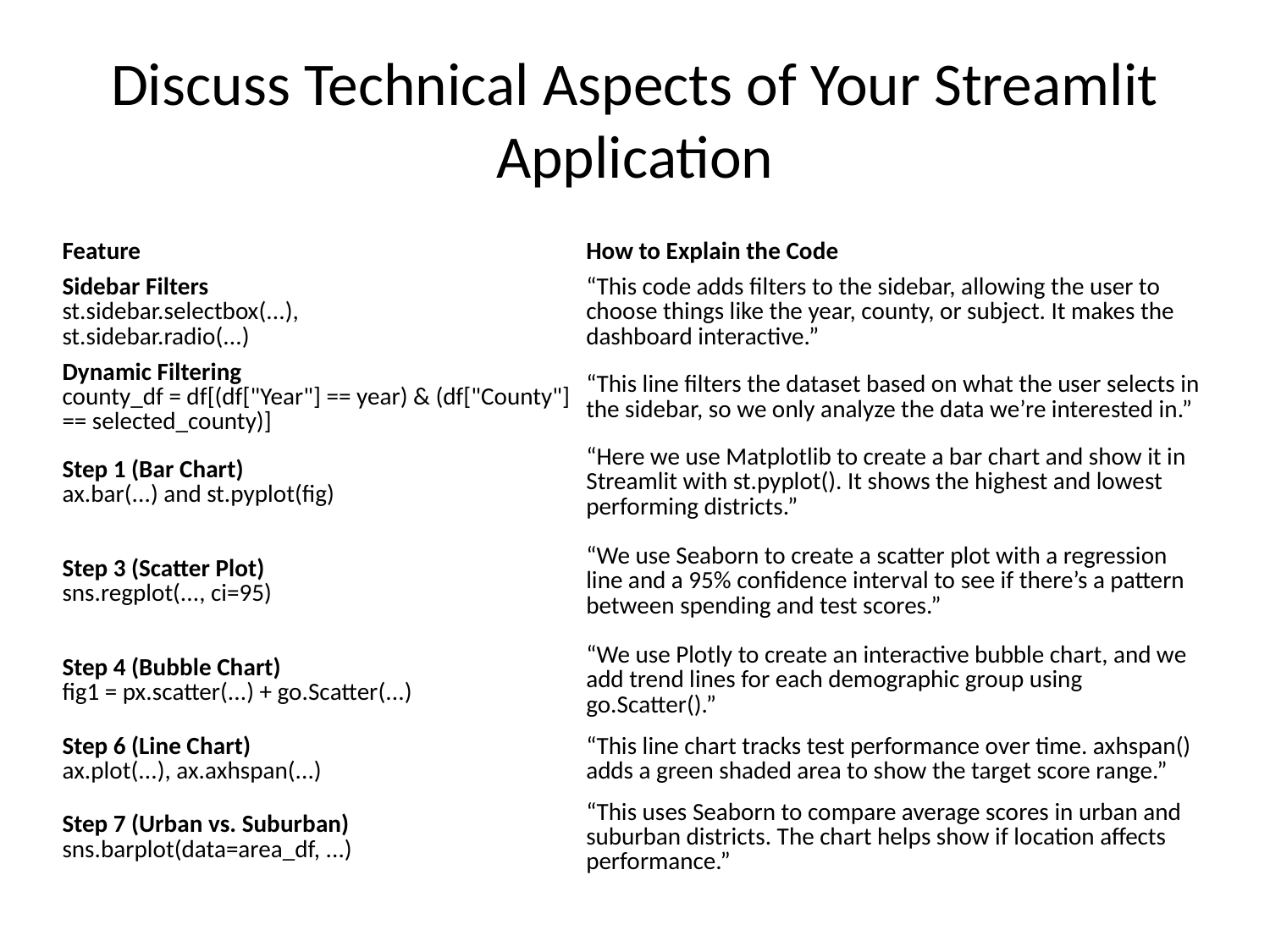

# Discuss Technical Aspects of Your Streamlit Application
| Feature | How to Explain the Code |
| --- | --- |
| Sidebar Filters st.sidebar.selectbox(...), st.sidebar.radio(...) | “This code adds filters to the sidebar, allowing the user to choose things like the year, county, or subject. It makes the dashboard interactive.” |
| Dynamic Filtering county\_df = df[(df["Year"] == year) & (df["County"] == selected\_county)] | “This line filters the dataset based on what the user selects in the sidebar, so we only analyze the data we’re interested in.” |
| Step 1 (Bar Chart) ax.bar(...) and st.pyplot(fig) | “Here we use Matplotlib to create a bar chart and show it in Streamlit with st.pyplot(). It shows the highest and lowest performing districts.” |
| Step 3 (Scatter Plot) sns.regplot(..., ci=95) | “We use Seaborn to create a scatter plot with a regression line and a 95% confidence interval to see if there’s a pattern between spending and test scores.” |
| Step 4 (Bubble Chart) fig1 = px.scatter(...) + go.Scatter(...) | “We use Plotly to create an interactive bubble chart, and we add trend lines for each demographic group using go.Scatter().” |
| Step 6 (Line Chart) ax.plot(...), ax.axhspan(...) | “This line chart tracks test performance over time. axhspan() adds a green shaded area to show the target score range.” |
| Step 7 (Urban vs. Suburban) sns.barplot(data=area\_df, ...) | “This uses Seaborn to compare average scores in urban and suburban districts. The chart helps show if location affects performance.” |